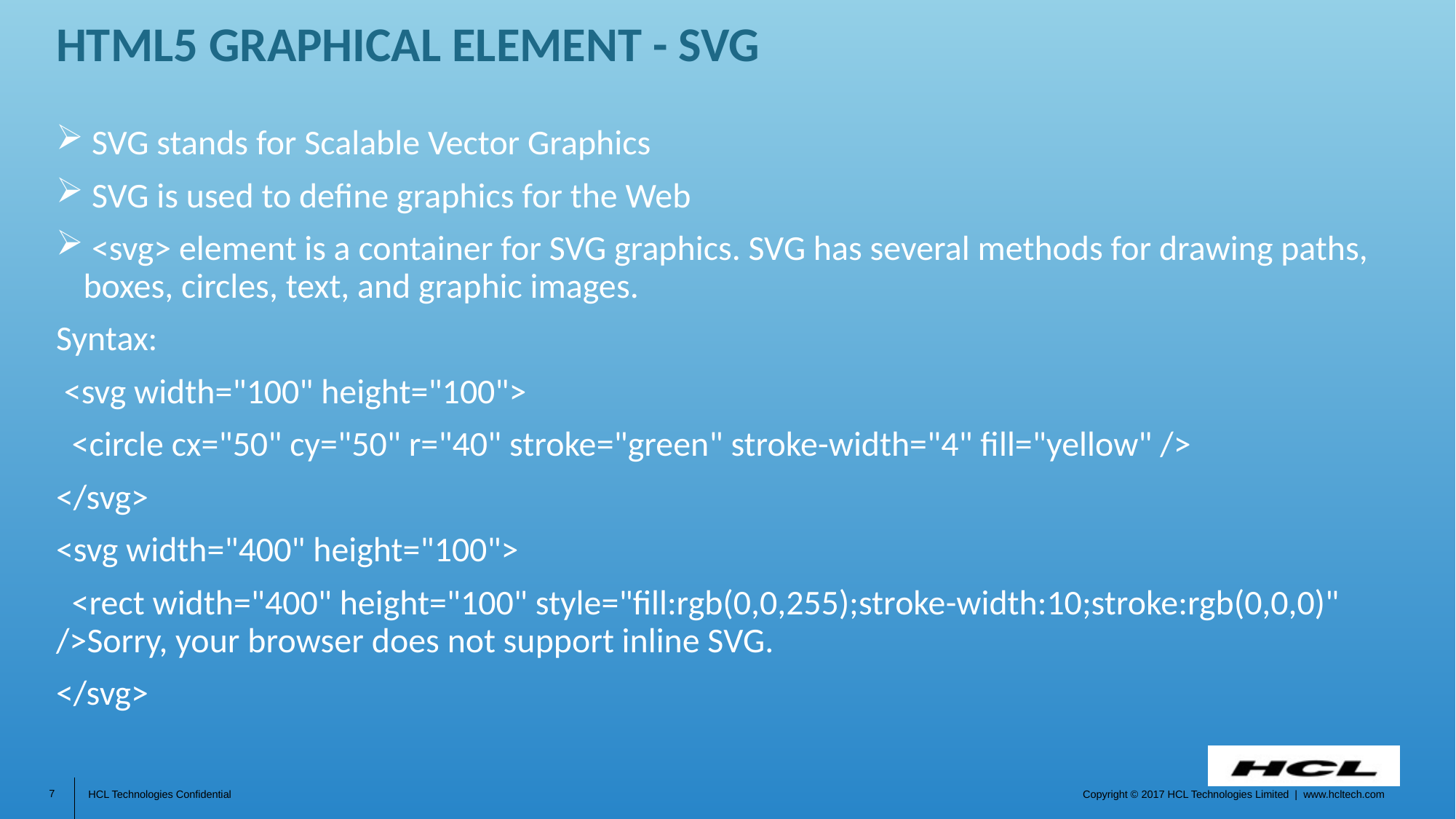

# HTML5 Graphical Element - SVG
 SVG stands for Scalable Vector Graphics
 SVG is used to define graphics for the Web
 <svg> element is a container for SVG graphics. SVG has several methods for drawing paths, boxes, circles, text, and graphic images.
Syntax:
 <svg width="100" height="100">
  <circle cx="50" cy="50" r="40" stroke="green" stroke-width="4" fill="yellow" />
</svg>
<svg width="400" height="100">
  <rect width="400" height="100" style="fill:rgb(0,0,255);stroke-width:10;stroke:rgb(0,0,0)" />Sorry, your browser does not support inline SVG.
</svg>